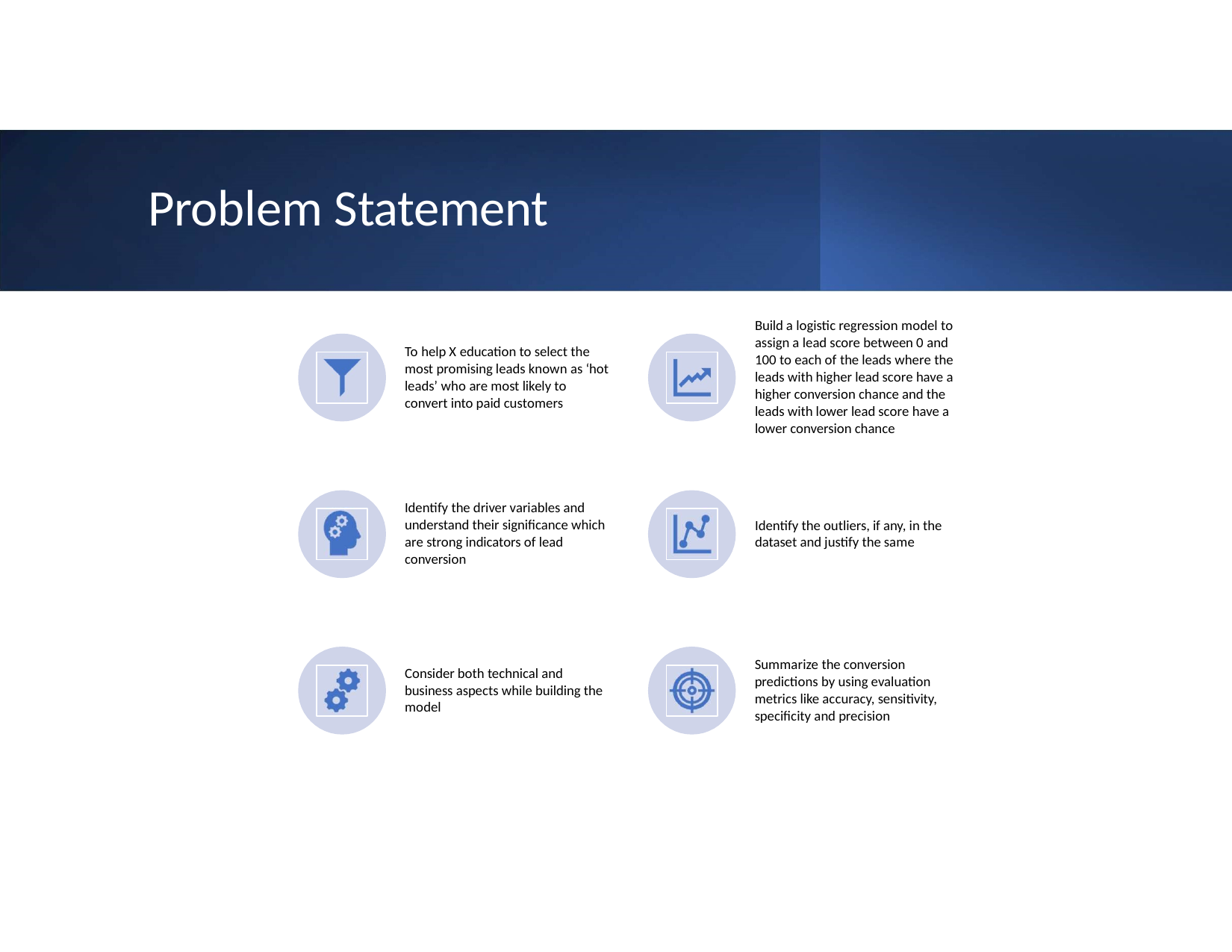

# Problem Statement
Build a logistic regression model to  assign a lead score between 0 and  100 to each of the leads where the  leads with higher lead score have a  higher conversion chance and the  leads with lower lead score have a  lower conversion chance

To help X education to select the  most promising leads known as ‘hot  leads’ who are most likely to  convert into paid customers

Identify the driver variables and  understand their significance which  are strong indicators of lead  conversion
Identify the outliers, if any, in the  dataset and justify the same

Summarize the conversion  predictions by using evaluation  metrics like accuracy, sensitivity,  specificity and precision
Consider both technical and  business aspects while building the  model